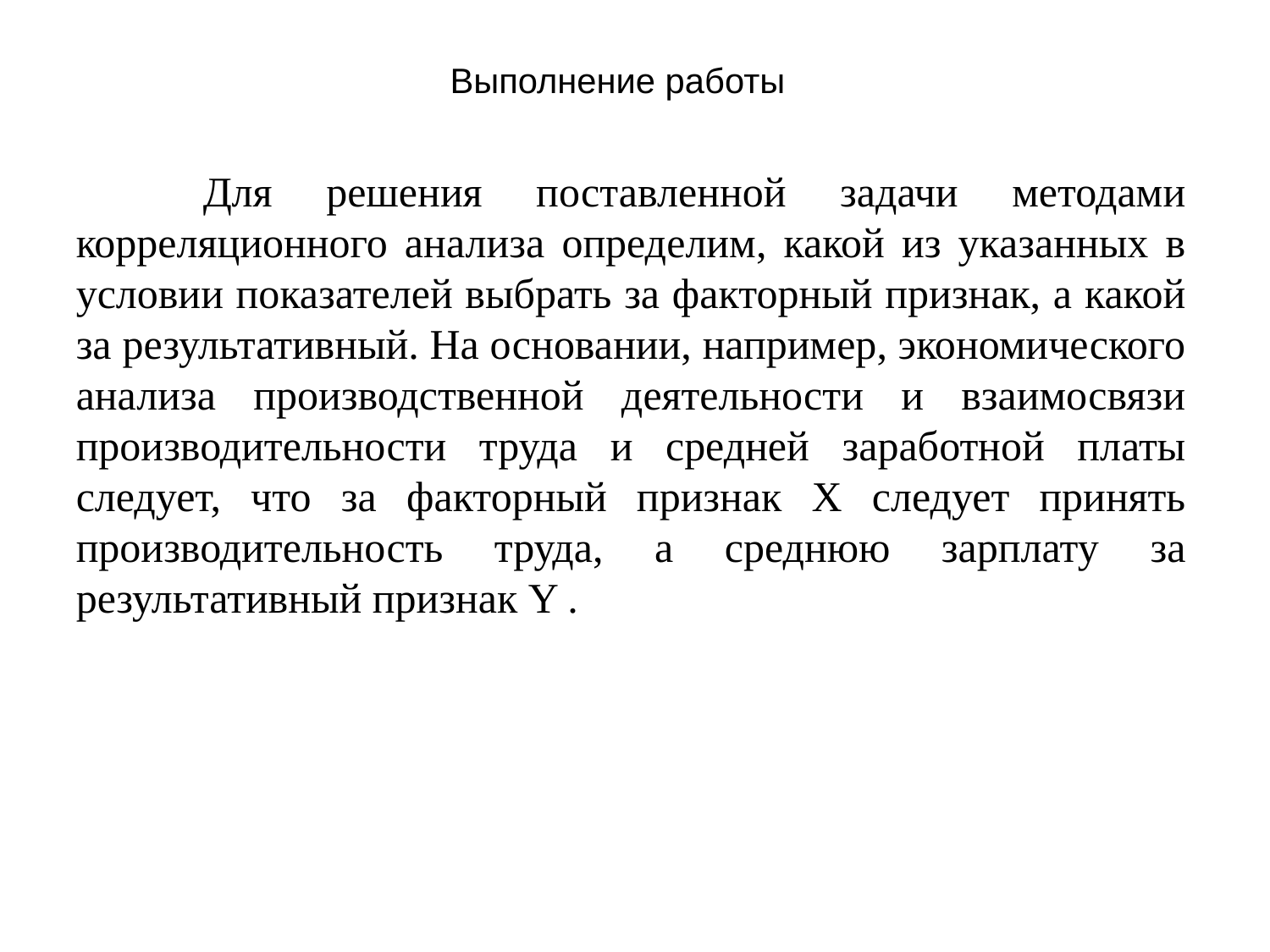

# Выполнение работы
	Для решения поставленной задачи методами корреляционного анализа определим, какой из указанных в условии показателей выбрать за факторный признак, а какой за результативный. На основании, например, экономического анализа производственной деятельности и взаимосвязи производительности труда и средней заработной платы следует, что за факторный признак X следует принять производительность труда, а среднюю зарплату за результативный признак Y .